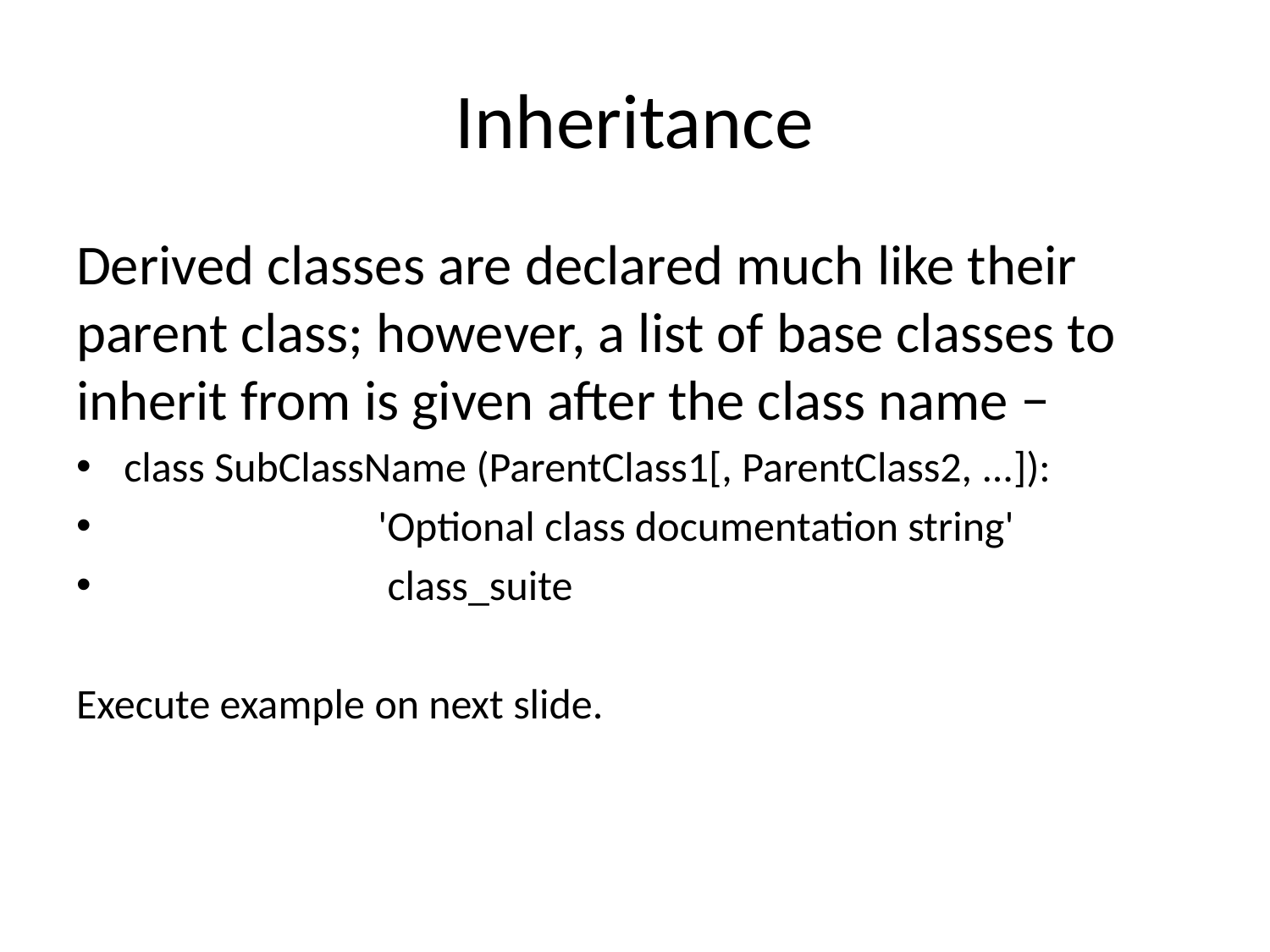

# Inheritance
Derived classes are declared much like their parent class; however, a list of base classes to inherit from is given after the class name −
class SubClassName (ParentClass1[, ParentClass2, ...]):
   		'Optional class documentation string'
   		 class_suite

Execute example on next slide.